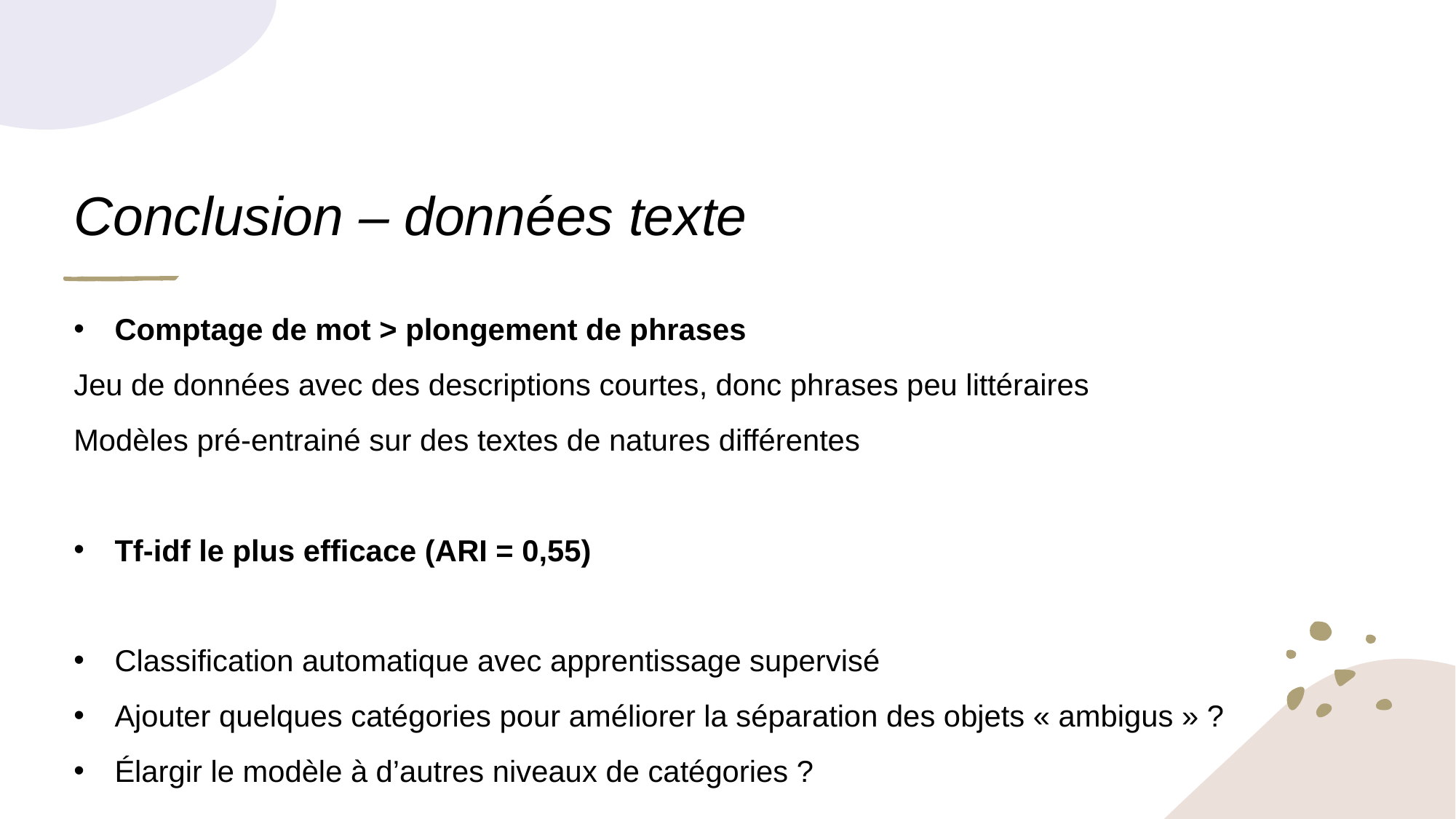

# Conclusion – données texte
Comptage de mot > plongement de phrases
Jeu de données avec des descriptions courtes, donc phrases peu littéraires
Modèles pré-entrainé sur des textes de natures différentes

Tf-idf le plus efficace (ARI = 0,55)

Classification automatique avec apprentissage supervisé
Ajouter quelques catégories pour améliorer la séparation des objets « ambigus » ?
Élargir le modèle à d’autres niveaux de catégories ?